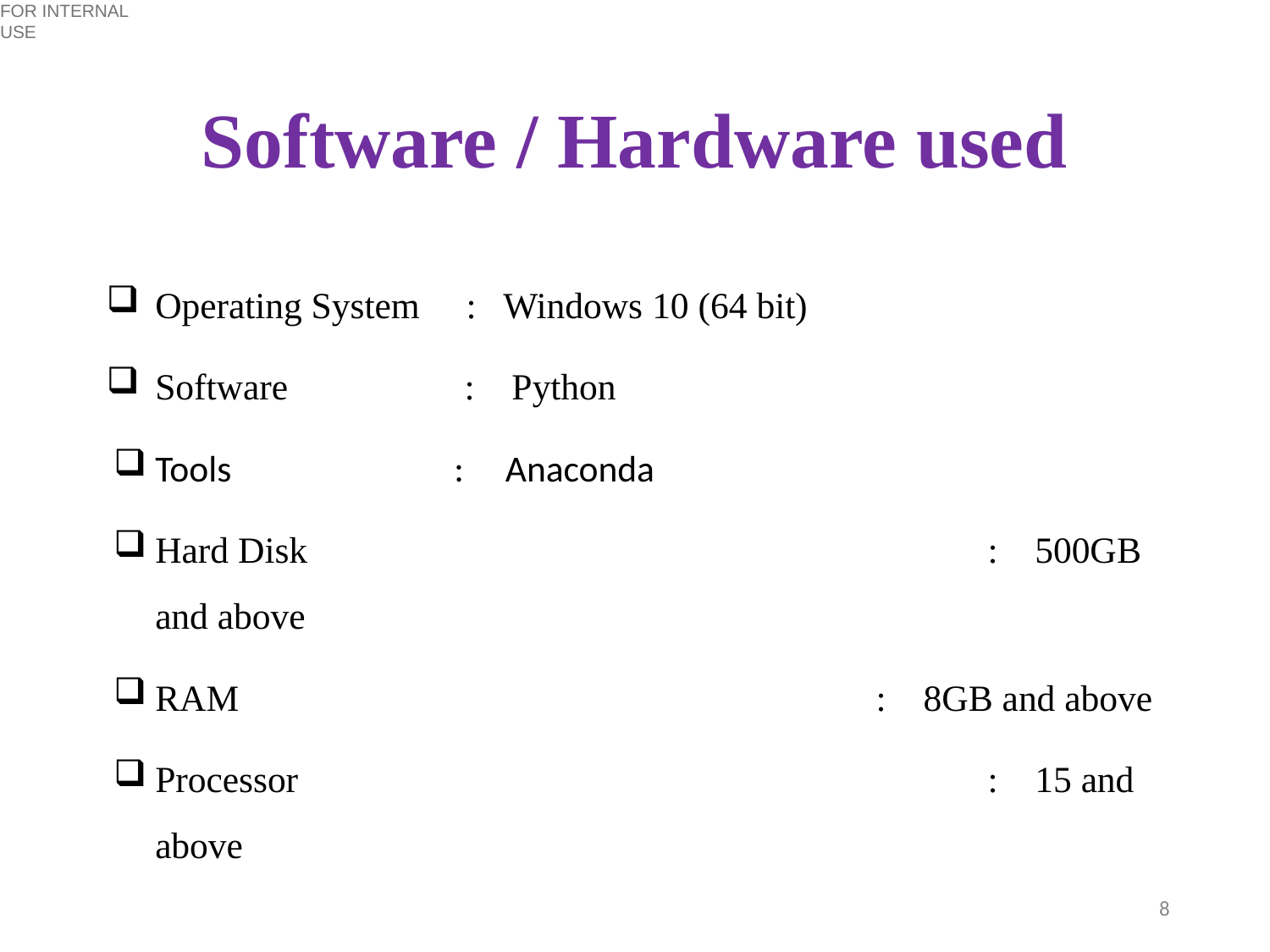

# Software / Hardware used
Operating System     :   Windows 10 (64 bit)
Software                   :    Python
Tools                           :     Anaconda
Hard Disk	               :    500GB and above
RAM		   :    8GB and above
Processor	               :    15 and above

8